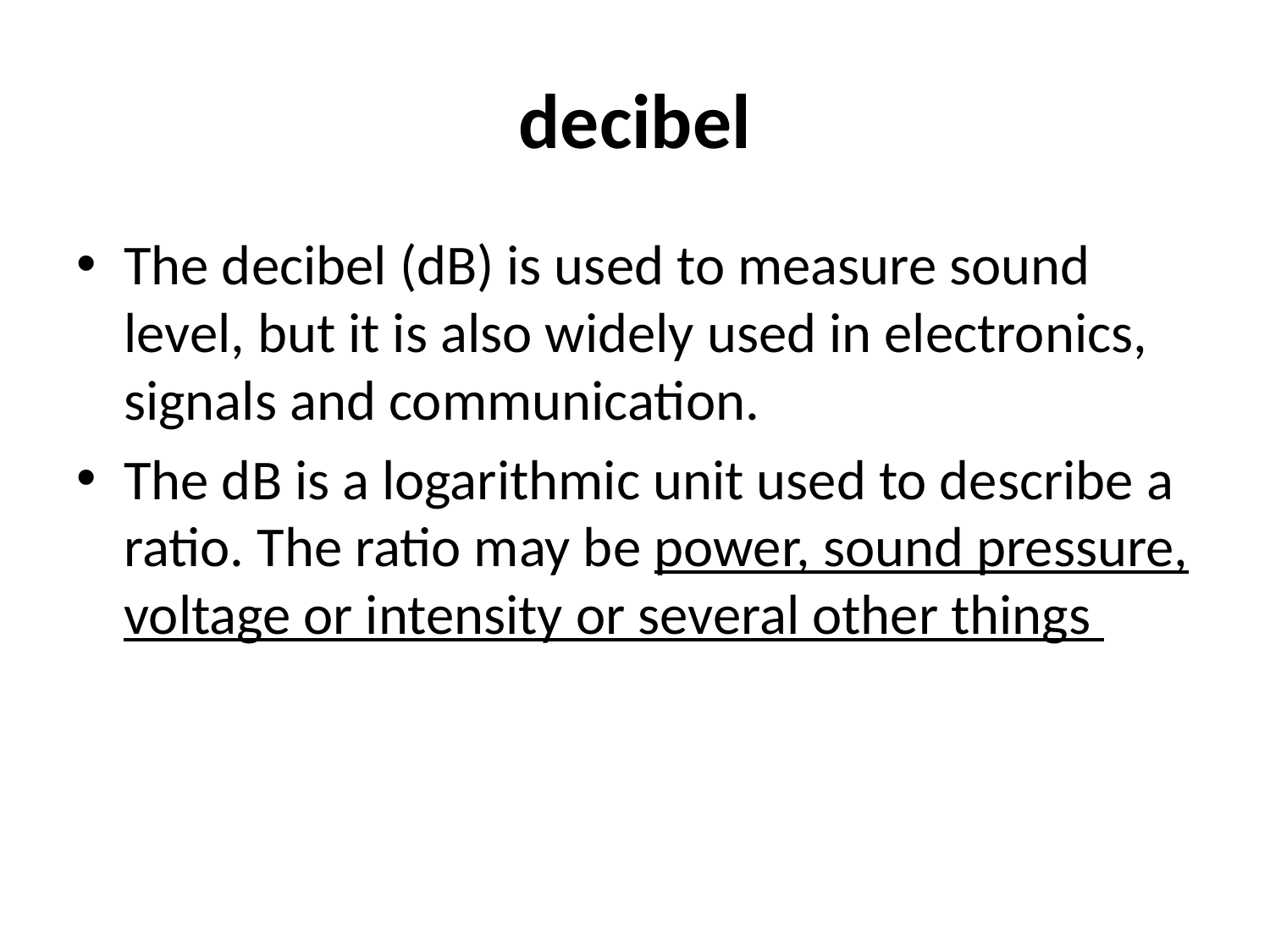

# decibel
The decibel (dB) is used to measure sound level, but it is also widely used in electronics, signals and communication.
The dB is a logarithmic unit used to describe a ratio. The ratio may be power, sound pressure, voltage or intensity or several other things